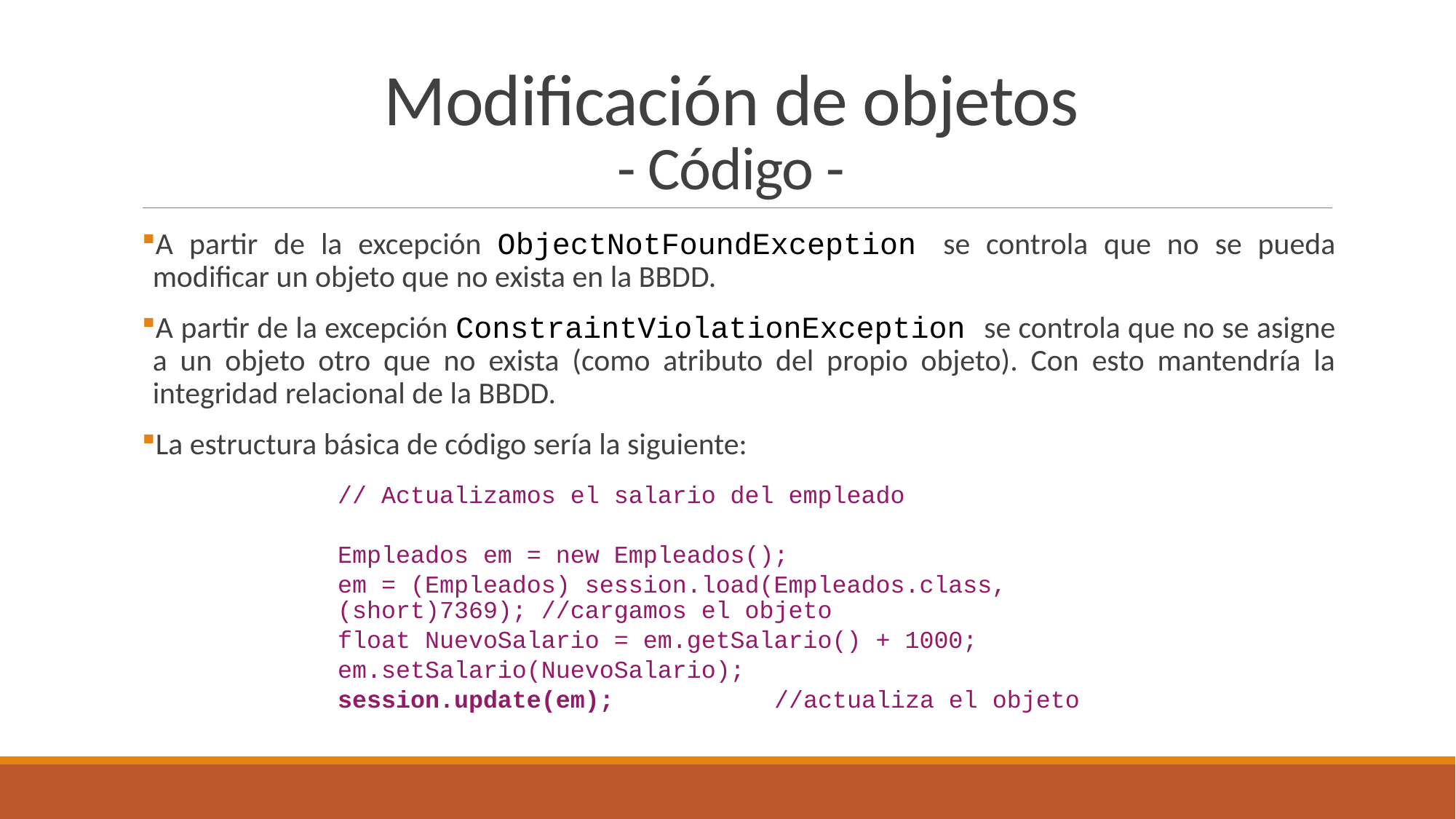

# Modificación de objetos - Código -
A partir de la excepción ObjectNotFoundException se controla que no se pueda modificar un objeto que no exista en la BBDD.
A partir de la excepción ConstraintViolationException se controla que no se asigne a un objeto otro que no exista (como atributo del propio objeto). Con esto mantendría la integridad relacional de la BBDD.
La estructura básica de código sería la siguiente:
// Actualizamos el salario del empleado

Empleados em = new Empleados();
em = (Empleados) session.load(Empleados.class, (short)7369); //cargamos el objeto
float NuevoSalario = em.getSalario() + 1000;
em.setSalario(NuevoSalario);
session.update(em);		//actualiza el objeto